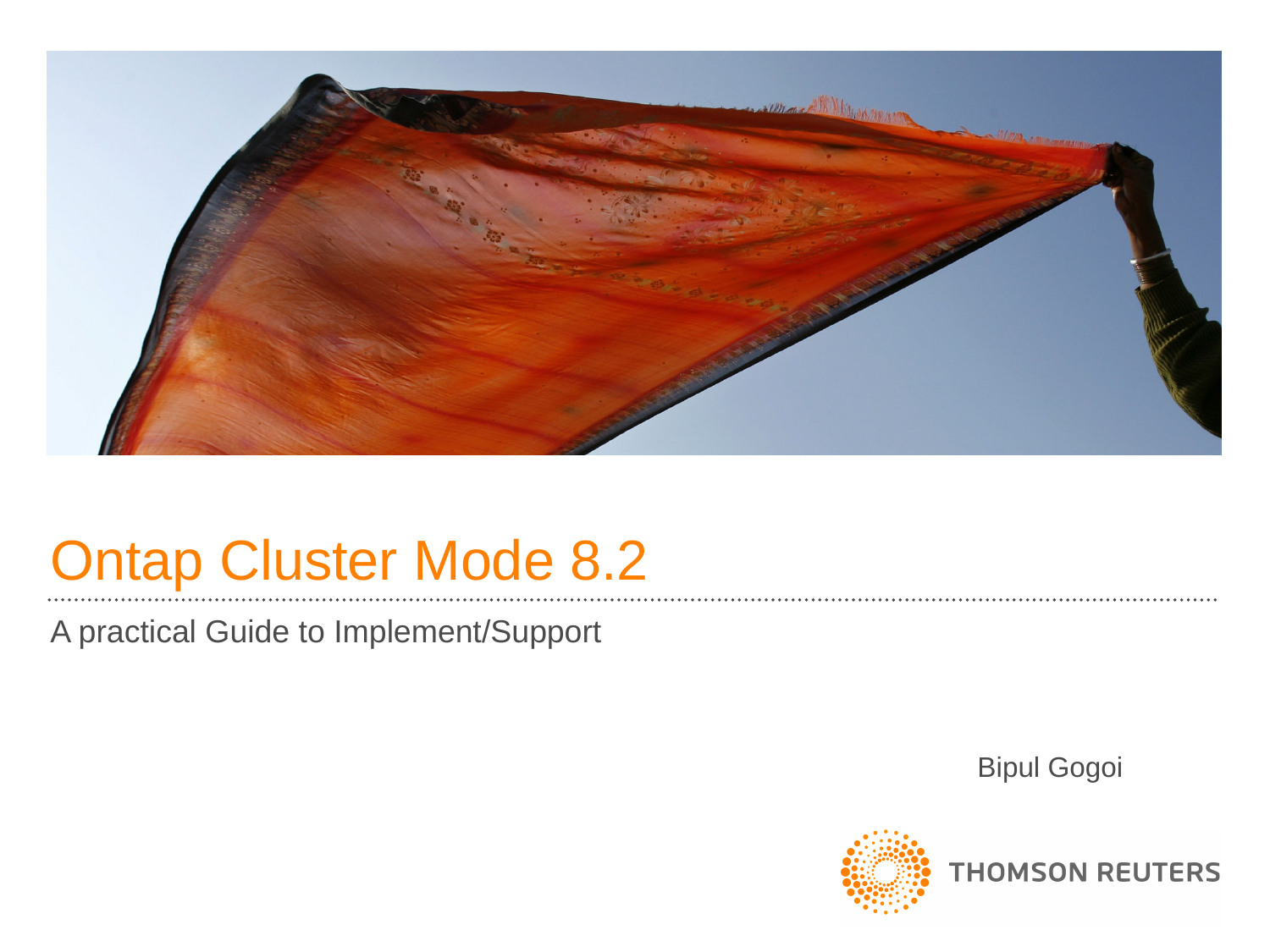

# Ontap Cluster Mode 8.2
A practical Guide to Implement/Support

       Bipul Gogoi